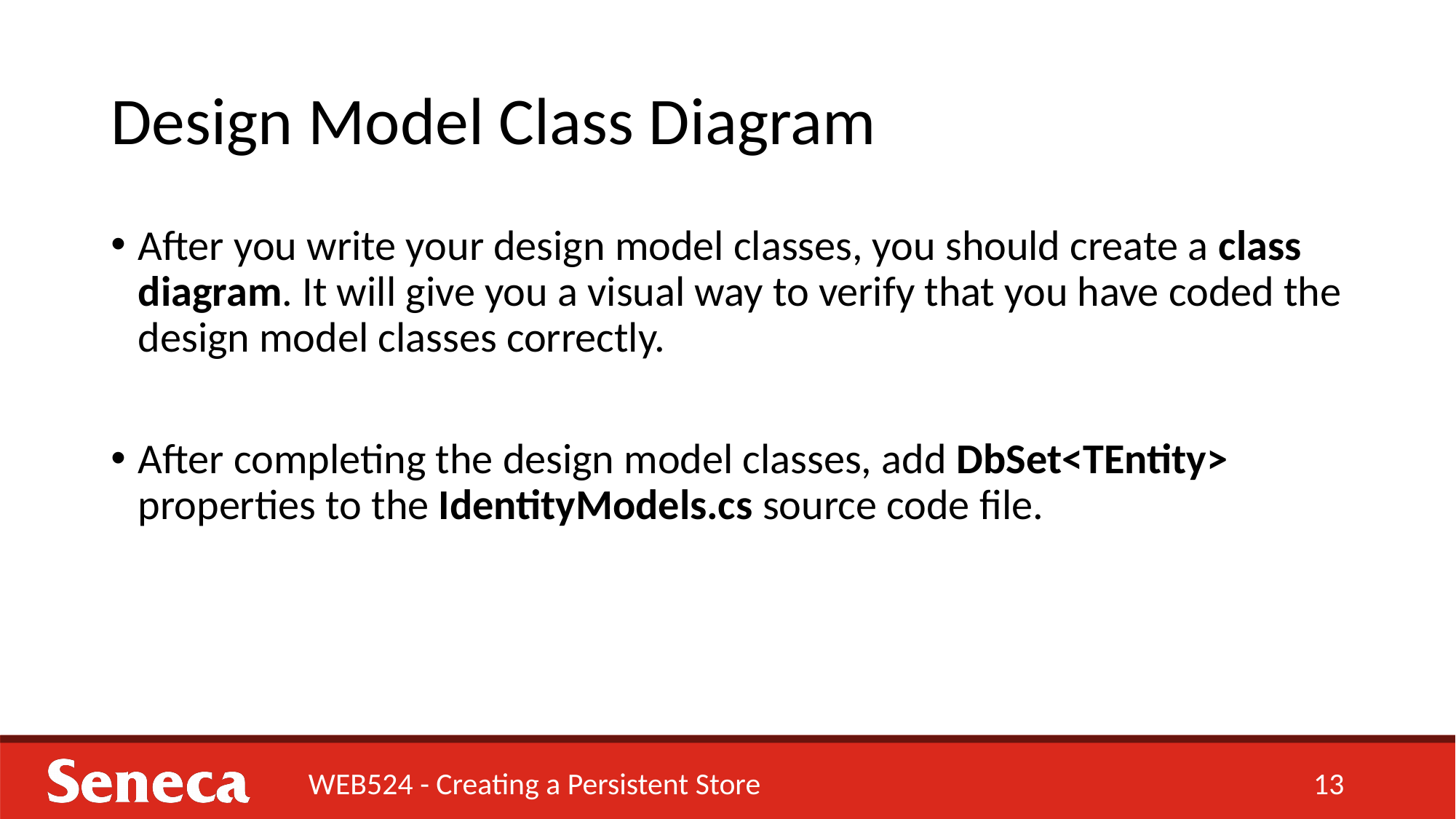

# Design Model Class Diagram
After you write your design model classes, you should create a class diagram. It will give you a visual way to verify that you have coded the design model classes correctly.

After completing the design model classes, add DbSet<TEntity> properties to the IdentityModels.cs source code file.
WEB524 - Creating a Persistent Store
13